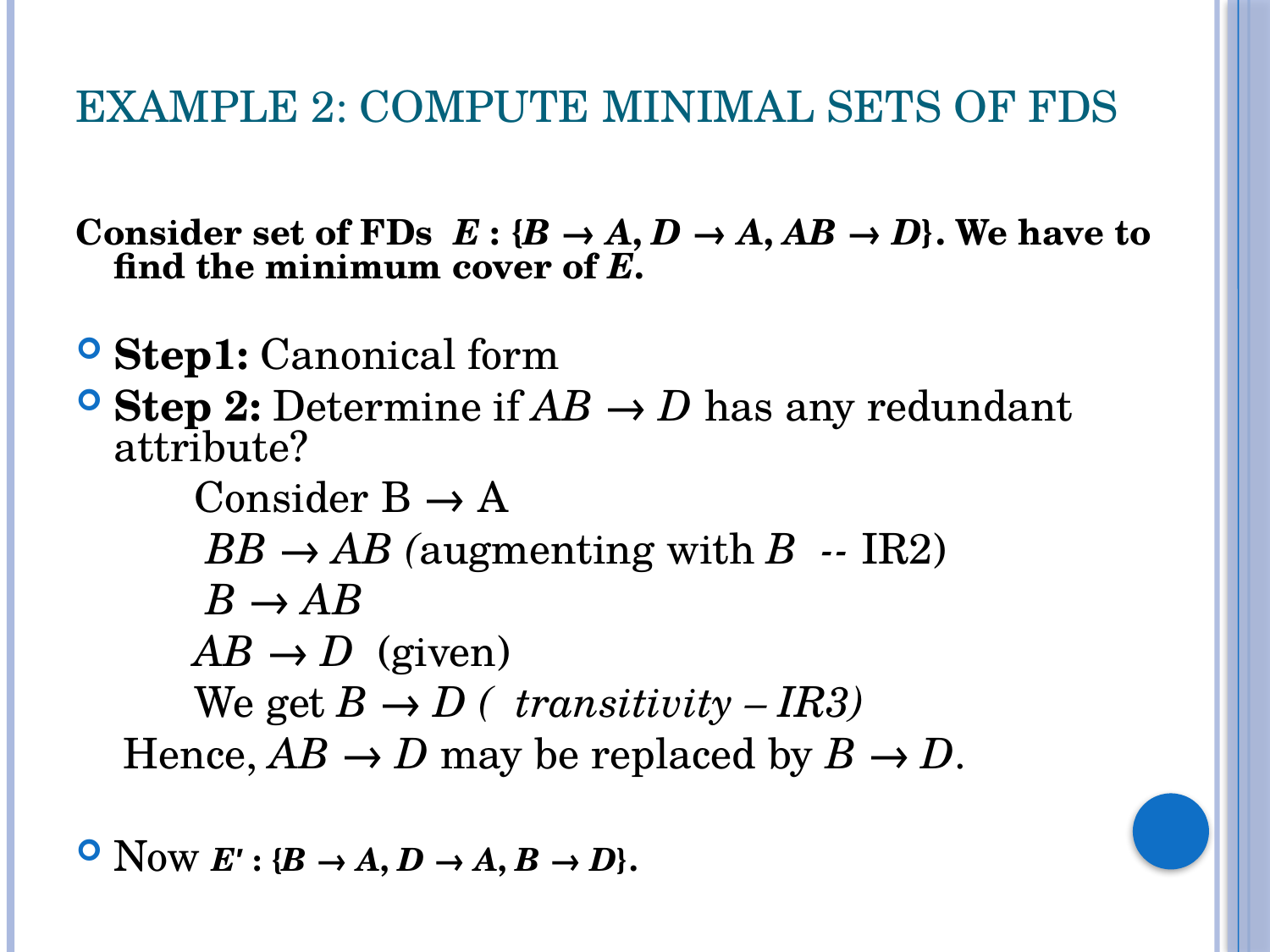

# Example 2: Compute Minimal Sets of FDs

Consider set of FDs  E : {B → A, D → A, AB → D}. We have to find the minimum cover of E.

Step1: Canonical form
Step 2: Determine if AB → D has any redundant attribute?
          Consider B → A
           BB → AB (augmenting with B  -- IR2)
           B → AB
          AB → D  (given)
          We get B → D (  transitivity – IR3)
    Hence, AB → D may be replaced by B → D.

Now E′ : {B → A, D → A, B → D}.
46